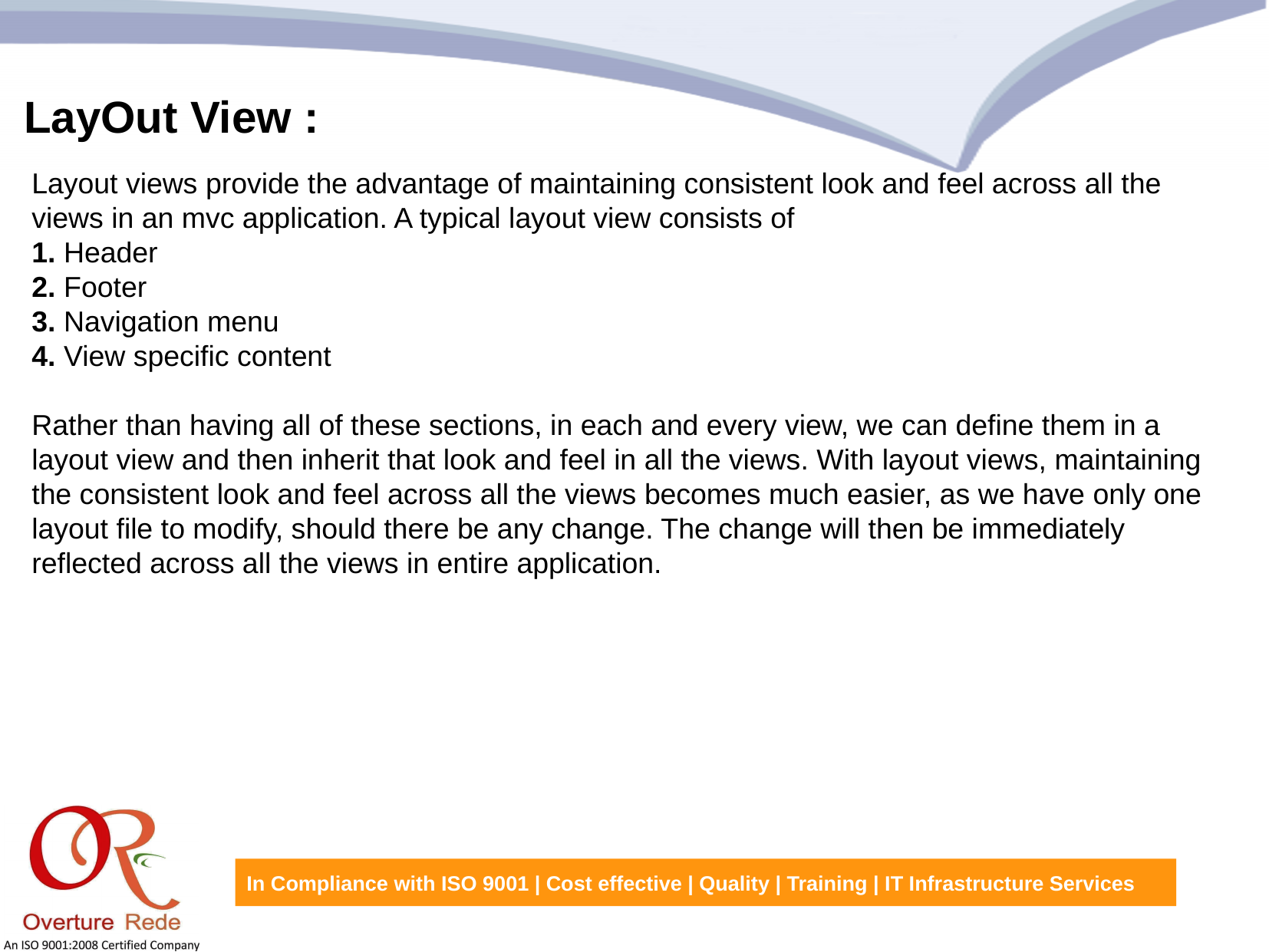

LayOut View :
Layout views provide the advantage of maintaining consistent look and feel across all the views in an mvc application. A typical layout view consists of
1. Header
2. Footer
3. Navigation menu
4. View specific content 
Rather than having all of these sections, in each and every view, we can define them in a layout view and then inherit that look and feel in all the views. With layout views, maintaining the consistent look and feel across all the views becomes much easier, as we have only one layout file to modify, should there be any change. The change will then be immediately reflected across all the views in entire application.